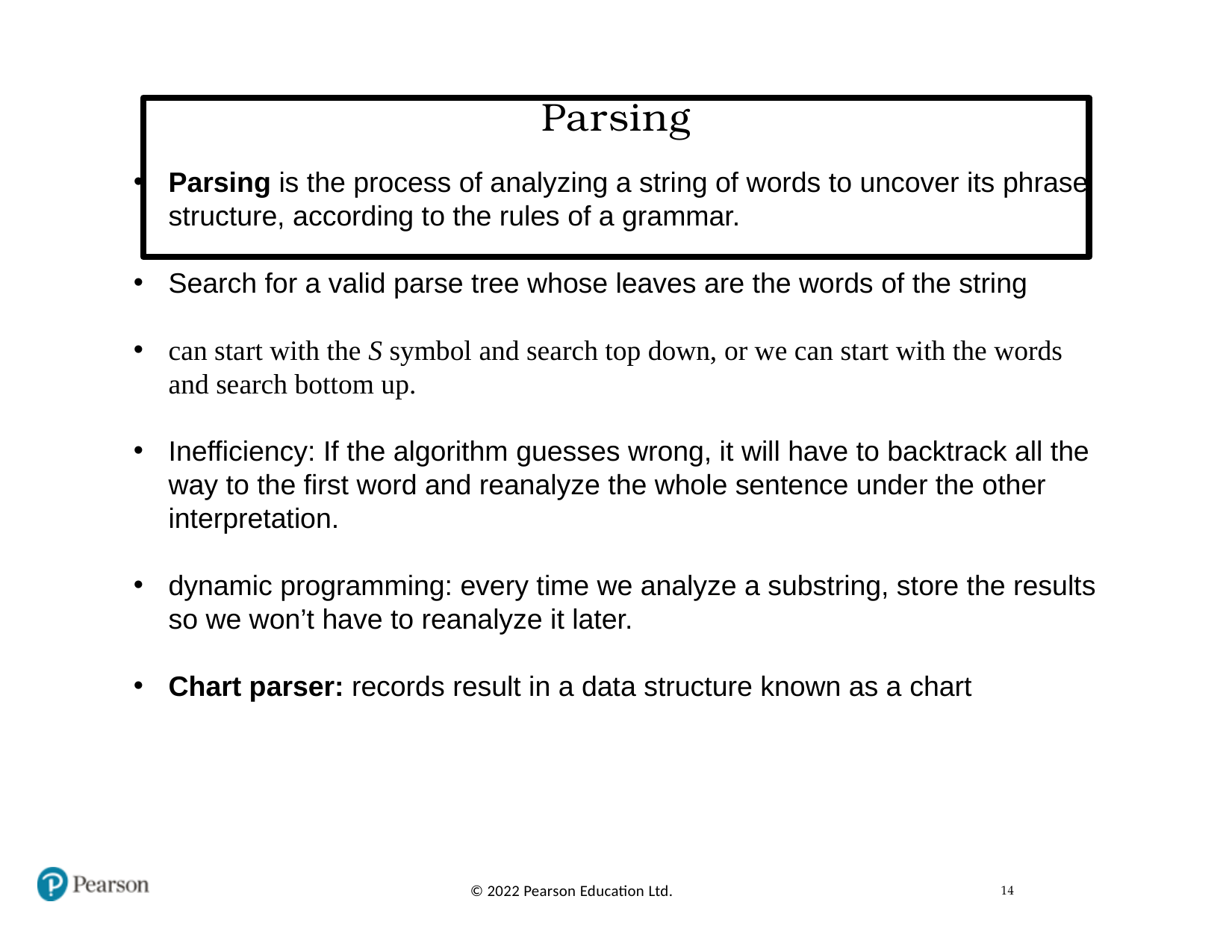

# Parsing
Parsing is the process of analyzing a string of words to uncover its phrase structure, according to the rules of a grammar.

Search for a valid parse tree whose leaves are the words of the string

can start with the S symbol and search top down, or we can start with the words and search bottom up.

Inefficiency: If the algorithm guesses wrong, it will have to backtrack all the way to the first word and reanalyze the whole sentence under the other interpretation.

dynamic programming: every time we analyze a substring, store the results so we won’t have to reanalyze it later.

Chart parser: records result in a data structure known as a chart
14